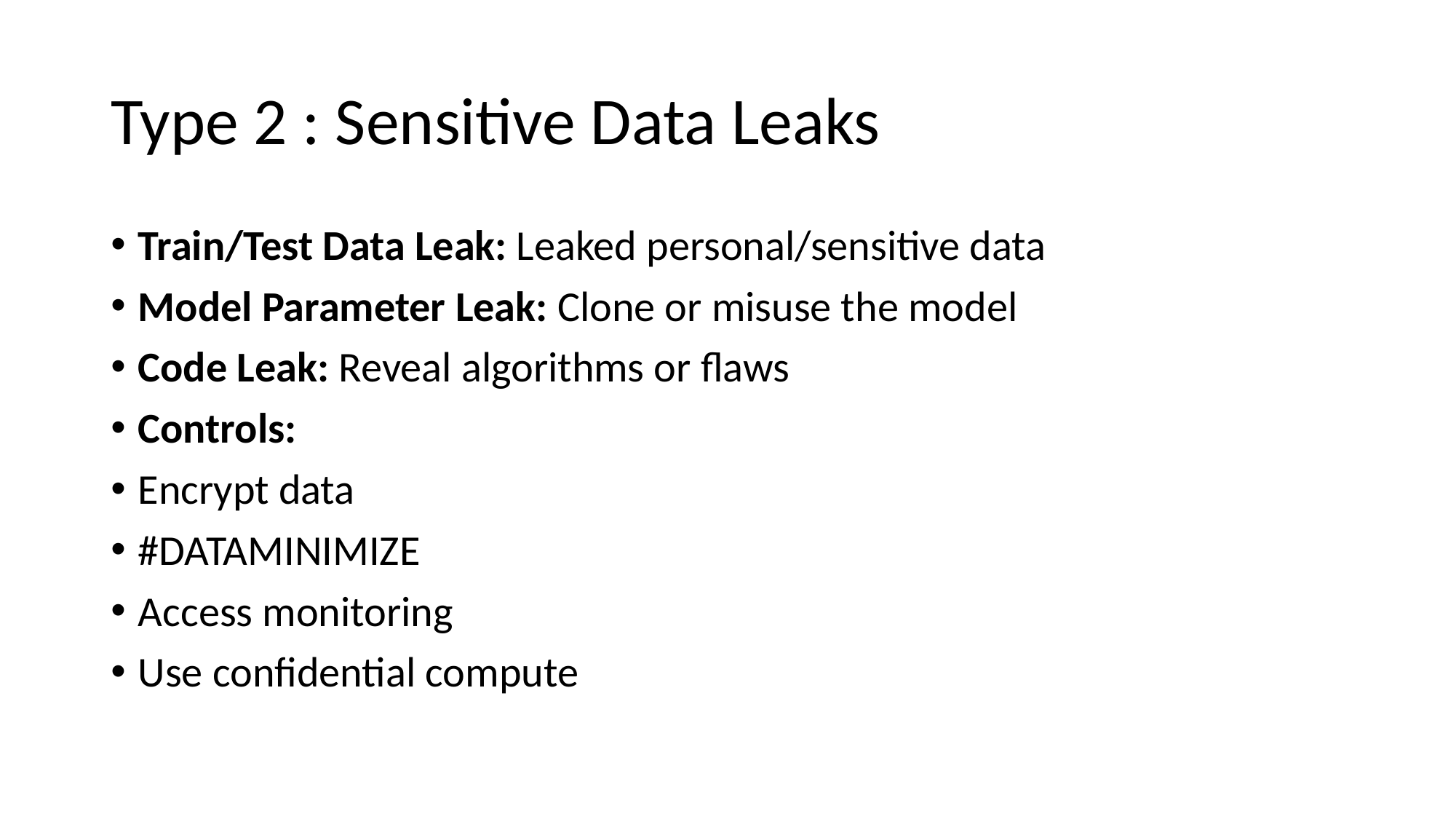

# Type 2 : Sensitive Data Leaks
Train/Test Data Leak: Leaked personal/sensitive data
Model Parameter Leak: Clone or misuse the model
Code Leak: Reveal algorithms or flaws
Controls:
Encrypt data
#DATAMINIMIZE
Access monitoring
Use confidential compute